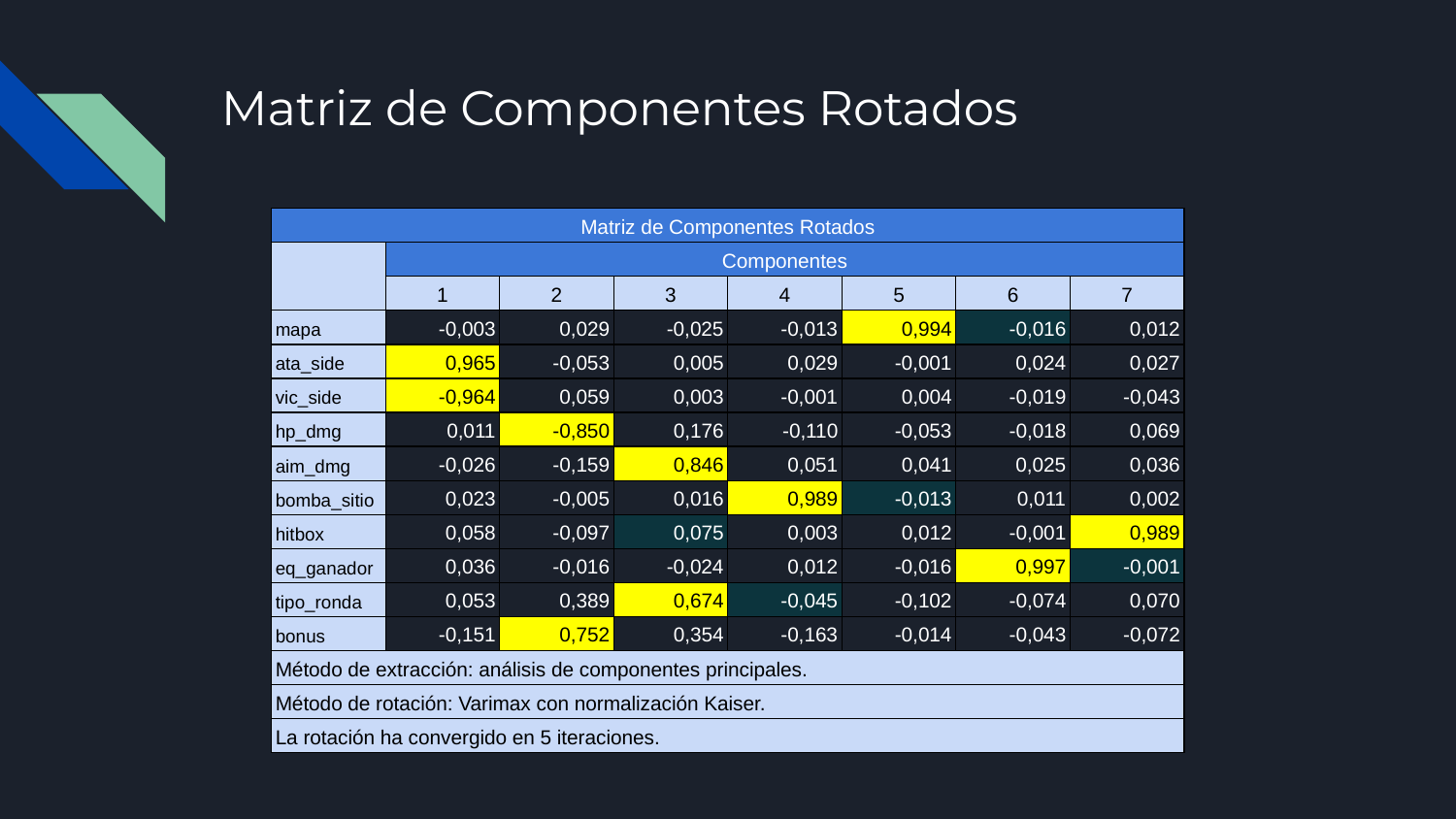

# Matriz de Componentes Rotados
| Matriz de Componentes Rotados |  |  |  |  |  |  |  |
| --- | --- | --- | --- | --- | --- | --- | --- |
|  | Componentes |  |  |  |  |  |  |
|  | 1 | 2 | 3 | 4 | 5 | 6 | 7 |
| mapa | -0,003 | 0,029 | -0,025 | -0,013 | 0,994 | -0,016 | 0,012 |
| ata\_side | 0,965 | -0,053 | 0,005 | 0,029 | -0,001 | 0,024 | 0,027 |
| vic\_side | -0,964 | 0,059 | 0,003 | -0,001 | 0,004 | -0,019 | -0,043 |
| hp\_dmg | 0,011 | -0,850 | 0,176 | -0,110 | -0,053 | -0,018 | 0,069 |
| aim\_dmg | -0,026 | -0,159 | 0,846 | 0,051 | 0,041 | 0,025 | 0,036 |
| bomba\_sitio | 0,023 | -0,005 | 0,016 | 0,989 | -0,013 | 0,011 | 0,002 |
| hitbox | 0,058 | -0,097 | 0,075 | 0,003 | 0,012 | -0,001 | 0,989 |
| eq\_ganador | 0,036 | -0,016 | -0,024 | 0,012 | -0,016 | 0,997 | -0,001 |
| tipo\_ronda | 0,053 | 0,389 | 0,674 | -0,045 | -0,102 | -0,074 | 0,070 |
| bonus | -0,151 | 0,752 | 0,354 | -0,163 | -0,014 | -0,043 | -0,072 |
| Método de extracción: análisis de componentes principales. |  |  |  |  |  |  |  |
| Método de rotación: Varimax con normalización Kaiser. |  |  |  |  |  |  |  |
| La rotación ha convergido en 5 iteraciones. |  |  |  |  |  |  |  |